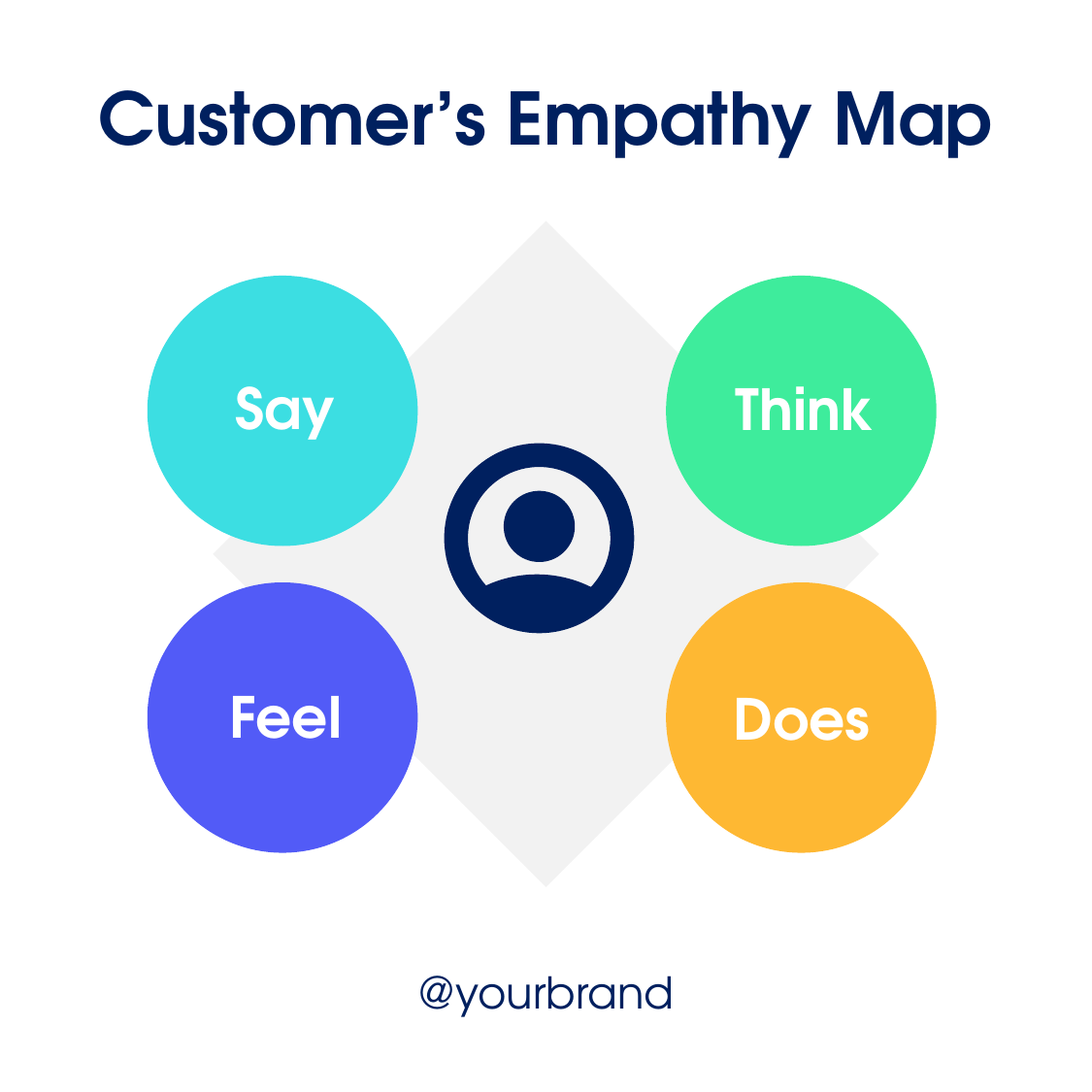

Customer’s Empathy Map

Say
Think

Feel
Does
@yourbrand